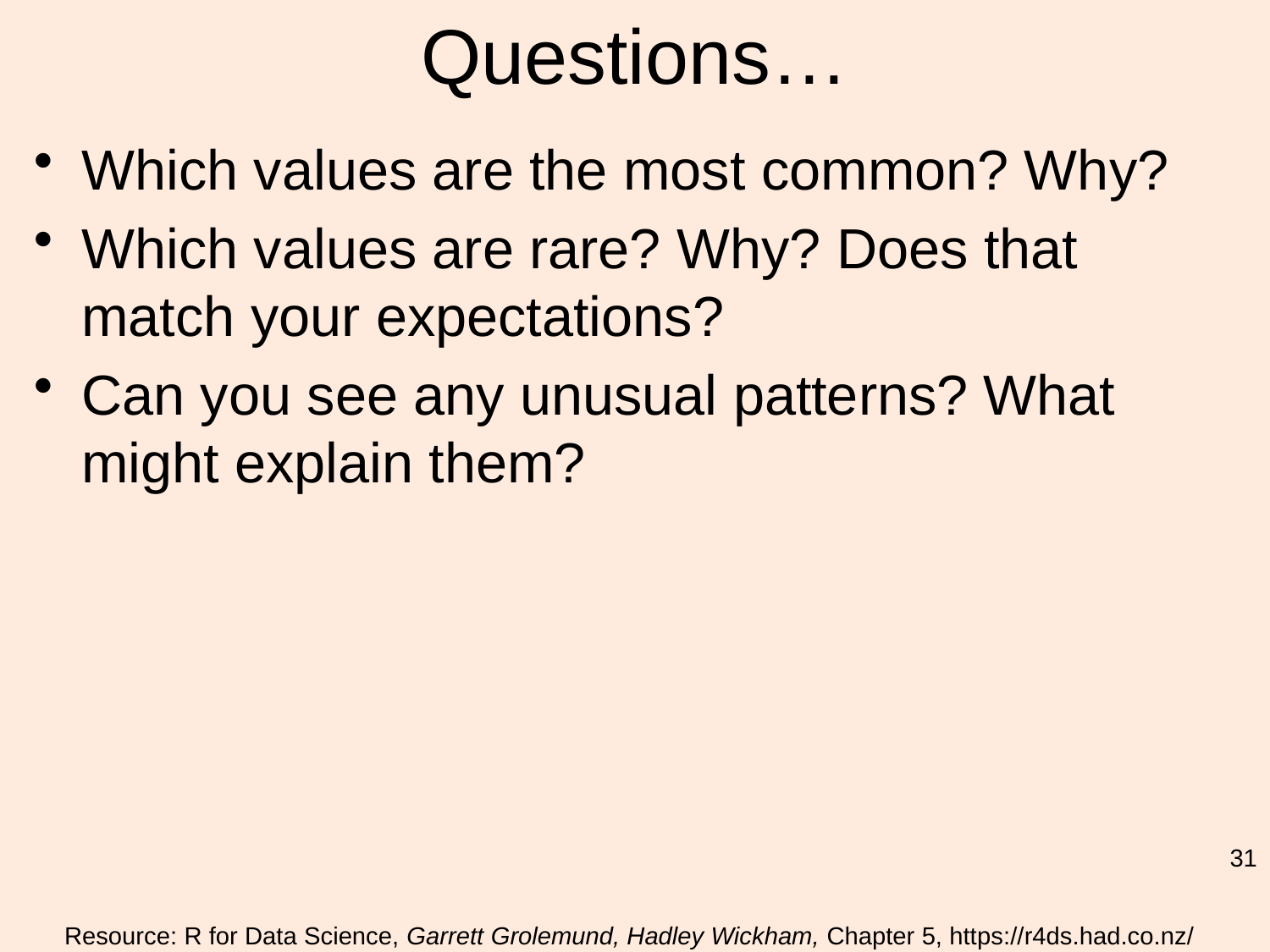

# Questions…
Which values are the most common? Why?
Which values are rare? Why? Does that match your expectations?
Can you see any unusual patterns? What might explain them?

31
Resource: R for Data Science, Garrett Grolemund, Hadley Wickham, Chapter 5, https://r4ds.had.co.nz/